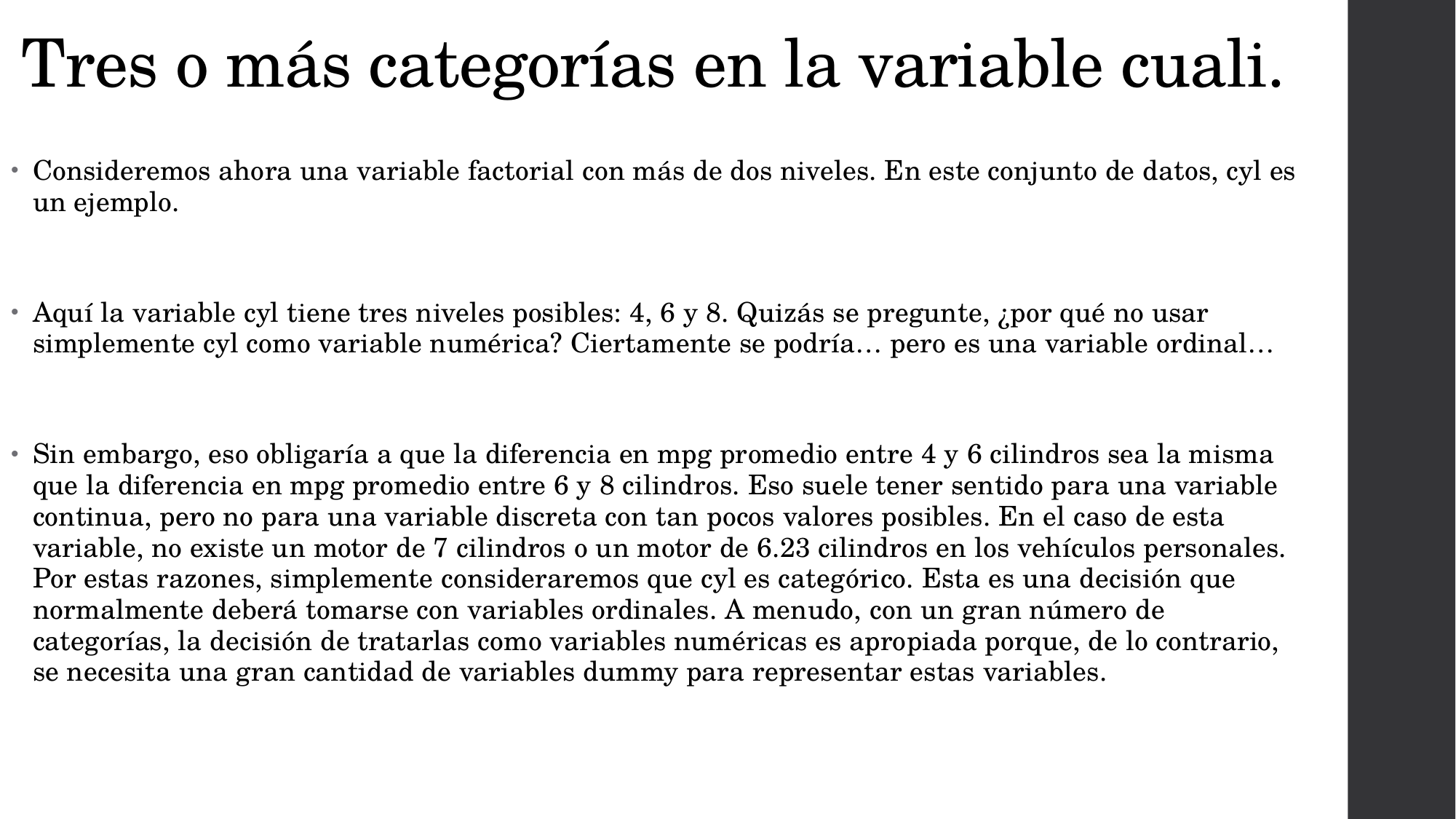

# Tres o más categorías en la variable cuali.
Consideremos ahora una variable factorial con más de dos niveles. En este conjunto de datos, cyl es un ejemplo.

Aquí la variable cyl tiene tres niveles posibles: 4, 6 y 8. Quizás se pregunte, ¿por qué no usar simplemente cyl como variable numérica? Ciertamente se podría… pero es una variable ordinal…

Sin embargo, eso obligaría a que la diferencia en mpg promedio entre 4 y 6 cilindros sea la misma que la diferencia en mpg promedio entre 6 y 8 cilindros. Eso suele tener sentido para una variable continua, pero no para una variable discreta con tan pocos valores posibles. En el caso de esta variable, no existe un motor de 7 cilindros o un motor de 6.23 cilindros en los vehículos personales. Por estas razones, simplemente consideraremos que cyl es categórico. Esta es una decisión que normalmente deberá tomarse con variables ordinales. A menudo, con un gran número de categorías, la decisión de tratarlas como variables numéricas es apropiada porque, de lo contrario, se necesita una gran cantidad de variables dummy para representar estas variables.